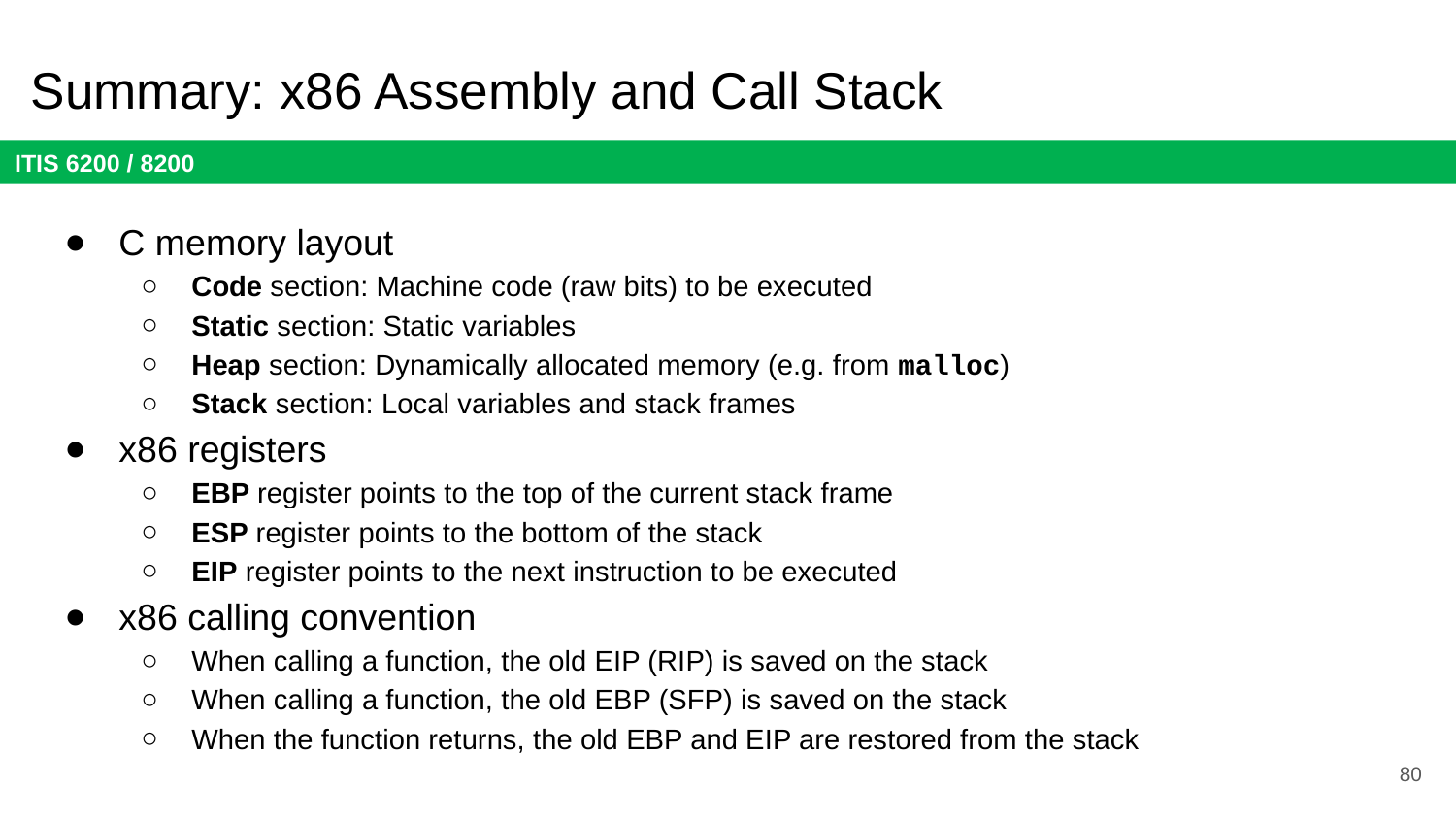

# Summary: x86 Assembly and Call Stack
C memory layout
Code section: Machine code (raw bits) to be executed
Static section: Static variables
Heap section: Dynamically allocated memory (e.g. from malloc)
Stack section: Local variables and stack frames
x86 registers
EBP register points to the top of the current stack frame
ESP register points to the bottom of the stack
EIP register points to the next instruction to be executed
x86 calling convention
When calling a function, the old EIP (RIP) is saved on the stack
When calling a function, the old EBP (SFP) is saved on the stack
When the function returns, the old EBP and EIP are restored from the stack
80